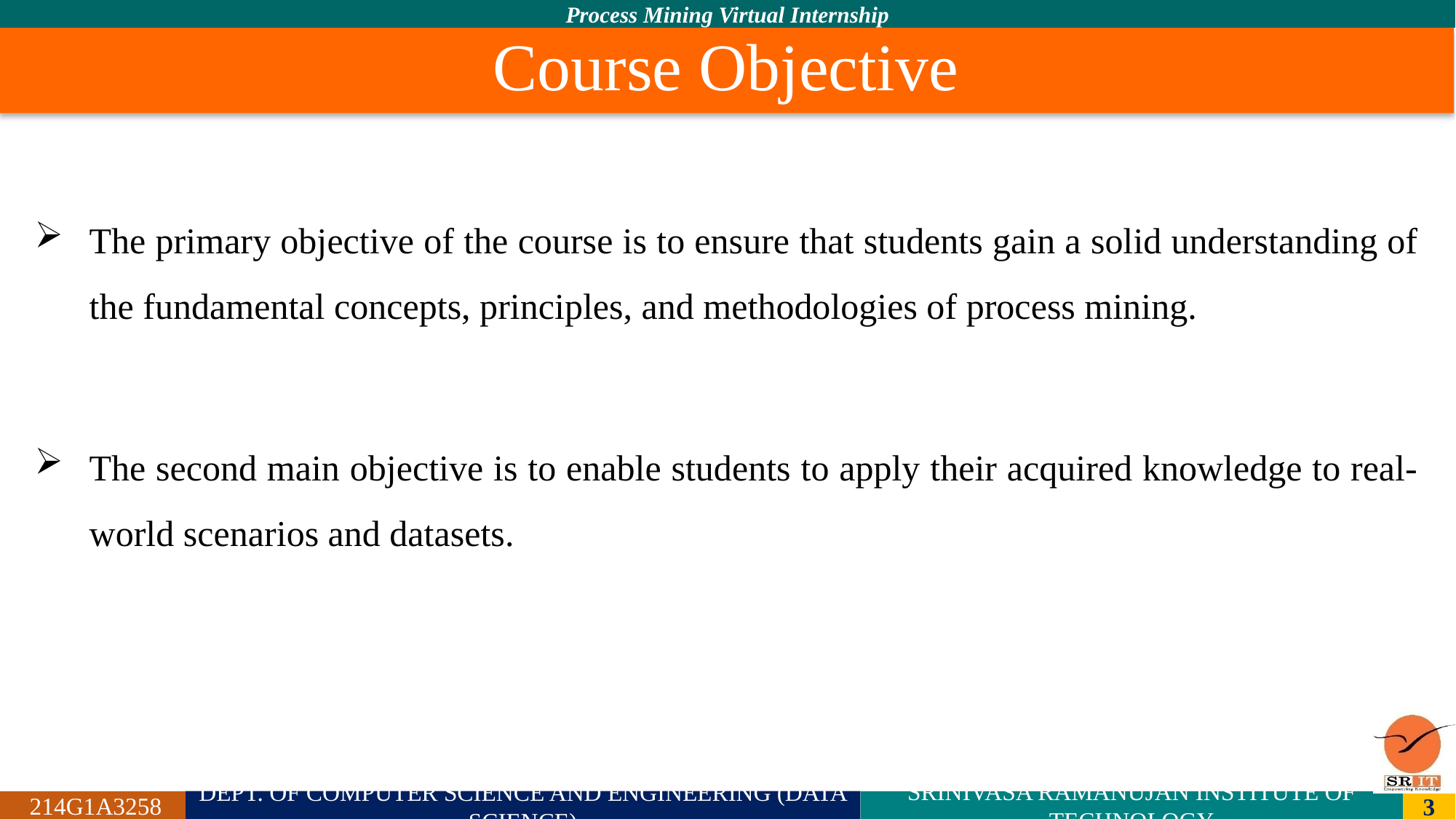

# Course Objective

The primary objective of the course is to ensure that students gain a solid understanding of the fundamental concepts, principles, and methodologies of process mining.

The second main objective is to enable students to apply their acquired knowledge to real-world scenarios and datasets.